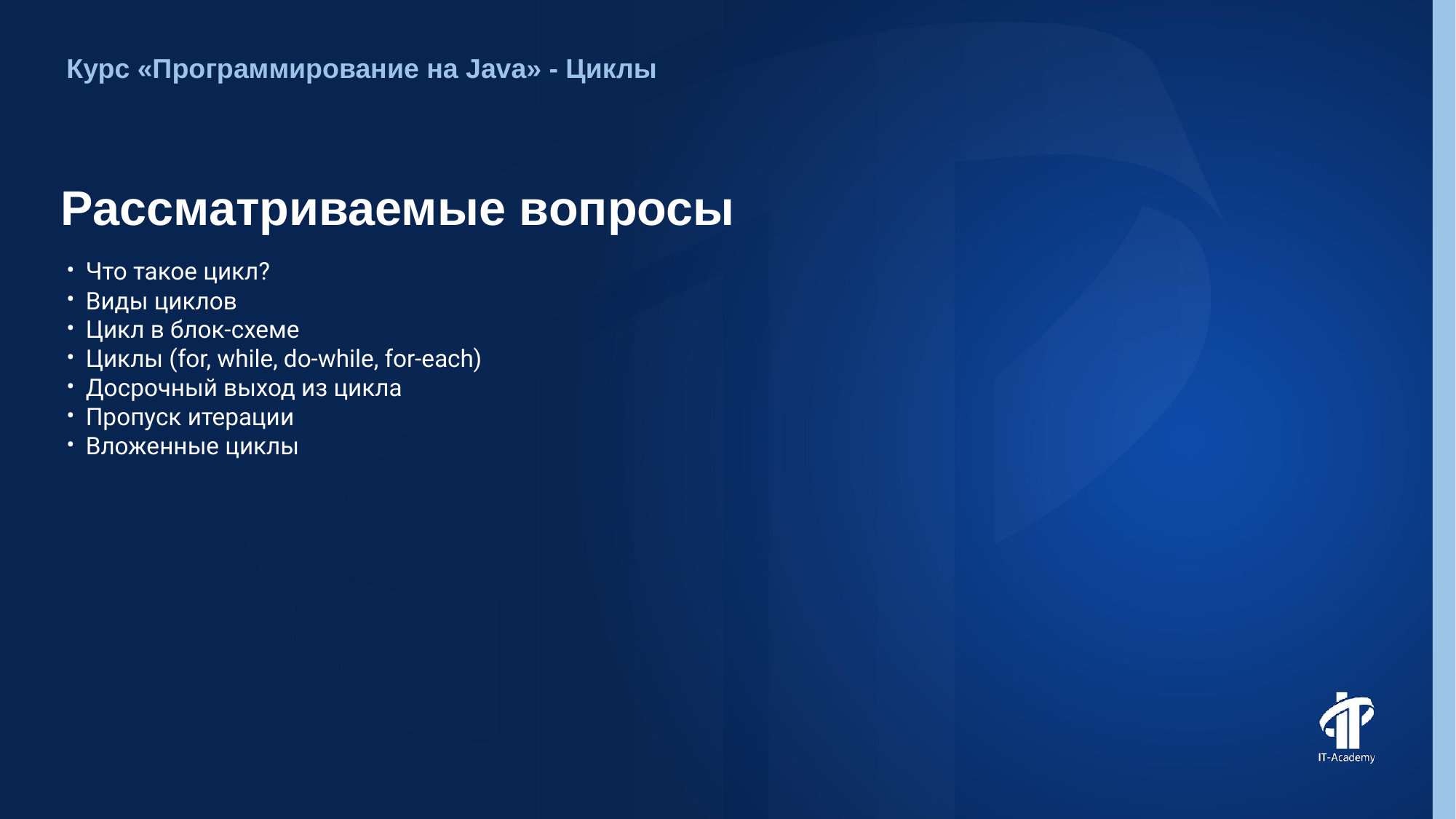

Курс «Программирование на Java» - Циклы
# Рассматриваемые вопросы
Что такое цикл?
Виды циклов
Цикл в блок-схеме
Циклы (for, while, do-while, for-each)
Досрочный выход из цикла
Пропуск итерации
Вложенные циклы